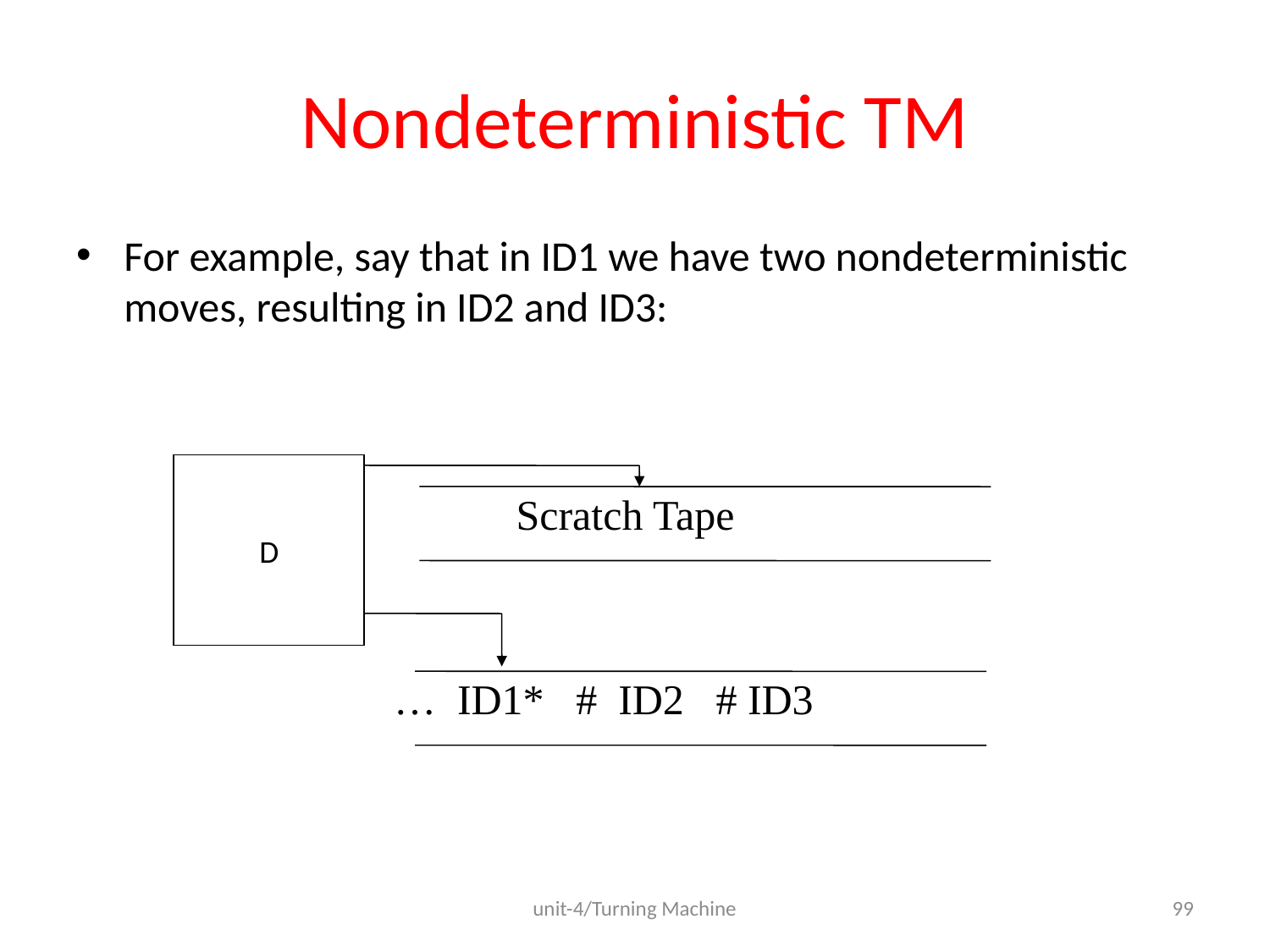

# Nondeterministic TM
For example, say that in ID1 we have two nondeterministic moves, resulting in ID2 and ID3:

D

           Scratch Tape

…  ID1*   #  ID2   # ID3

unit-4/Turning Machine
99